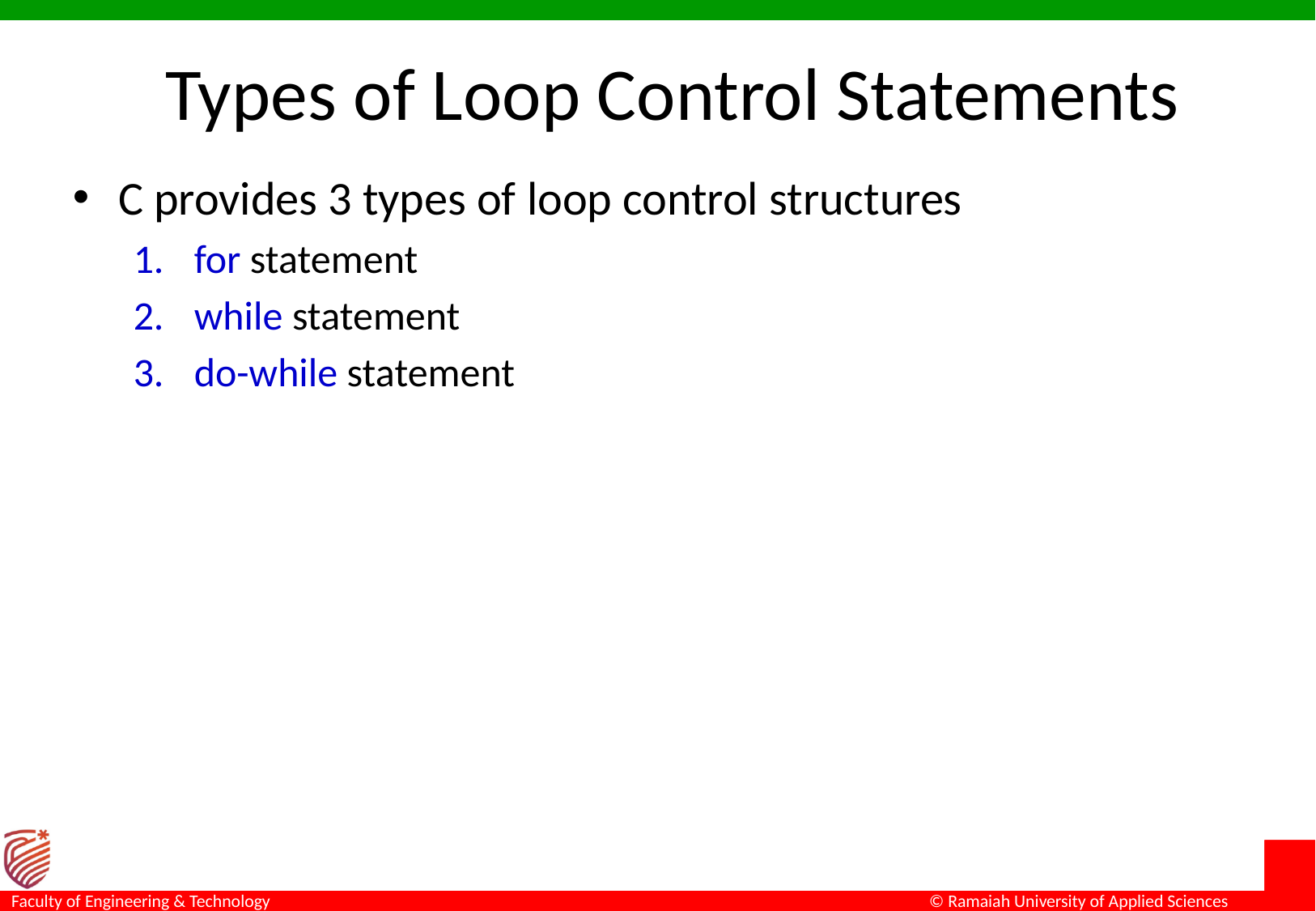

# Types of Loop Control Statements
C provides 3 types of loop control structures
for statement
while statement
do-while statement